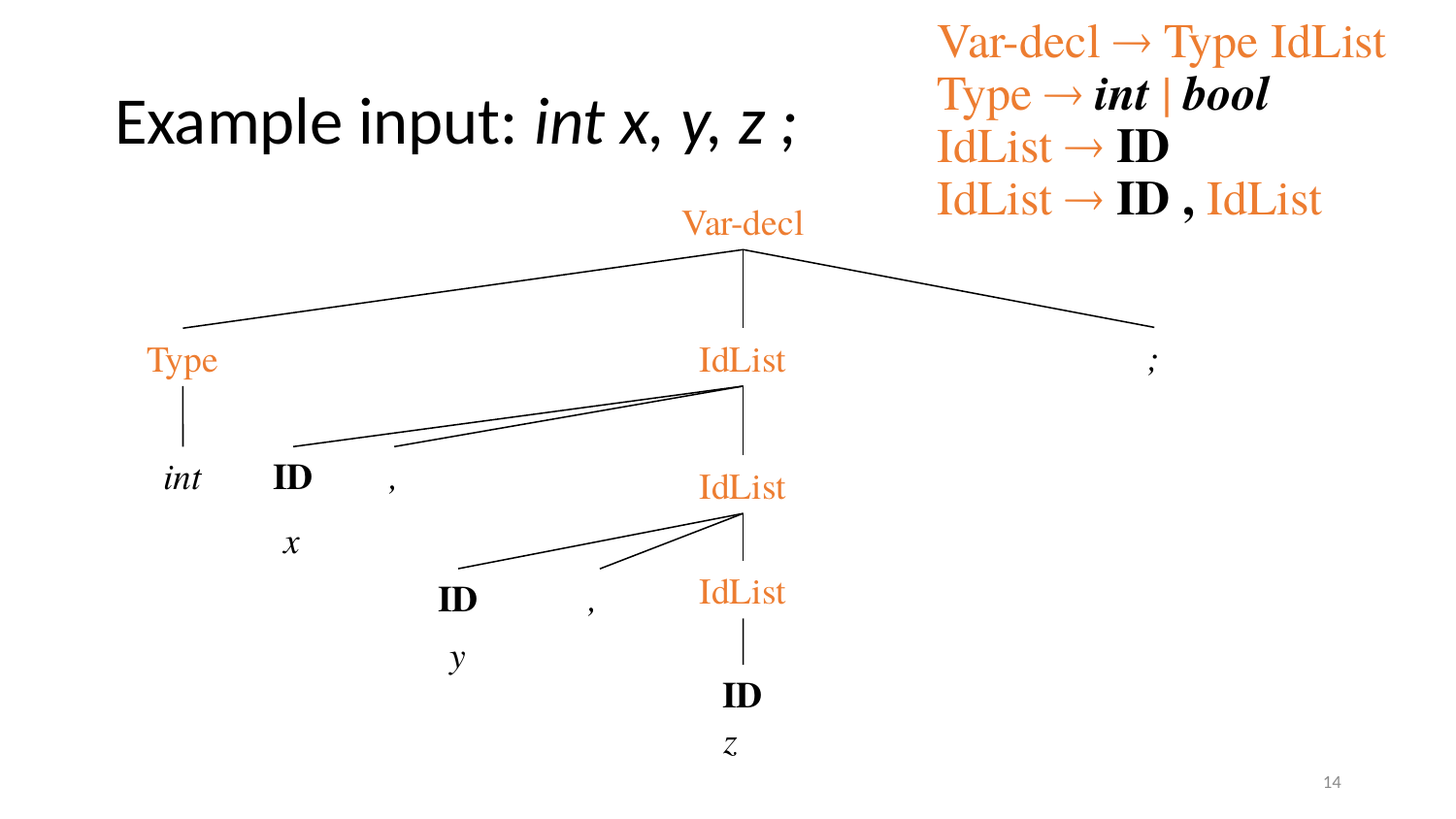

Var-decl → Type IdList
Type → int | bool
IdList → ID
IdList → ID , IdList
# Example input: int x, y, z ;
Var-decl
;
Type
IdList
int
ID
,
IdList
x
IdList
ID
,
y
ID
z
14